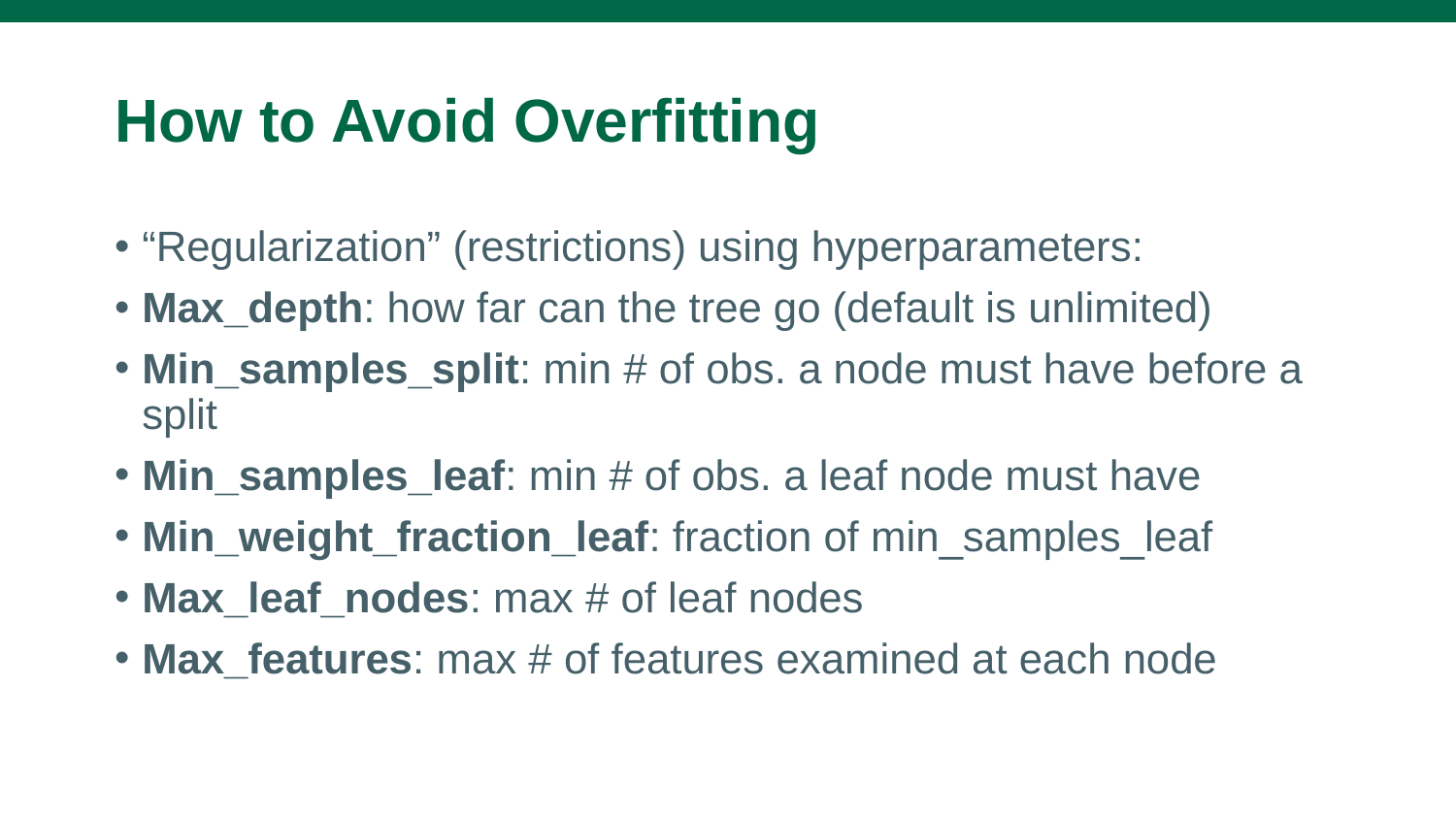

# How to Avoid Overfitting
“Regularization” (restrictions) using hyperparameters:
Max_depth: how far can the tree go (default is unlimited)
Min_samples_split: min # of obs. a node must have before a split
Min_samples_leaf: min # of obs. a leaf node must have
Min_weight_fraction_leaf: fraction of min_samples_leaf
Max_leaf_nodes: max # of leaf nodes
Max_features: max # of features examined at each node